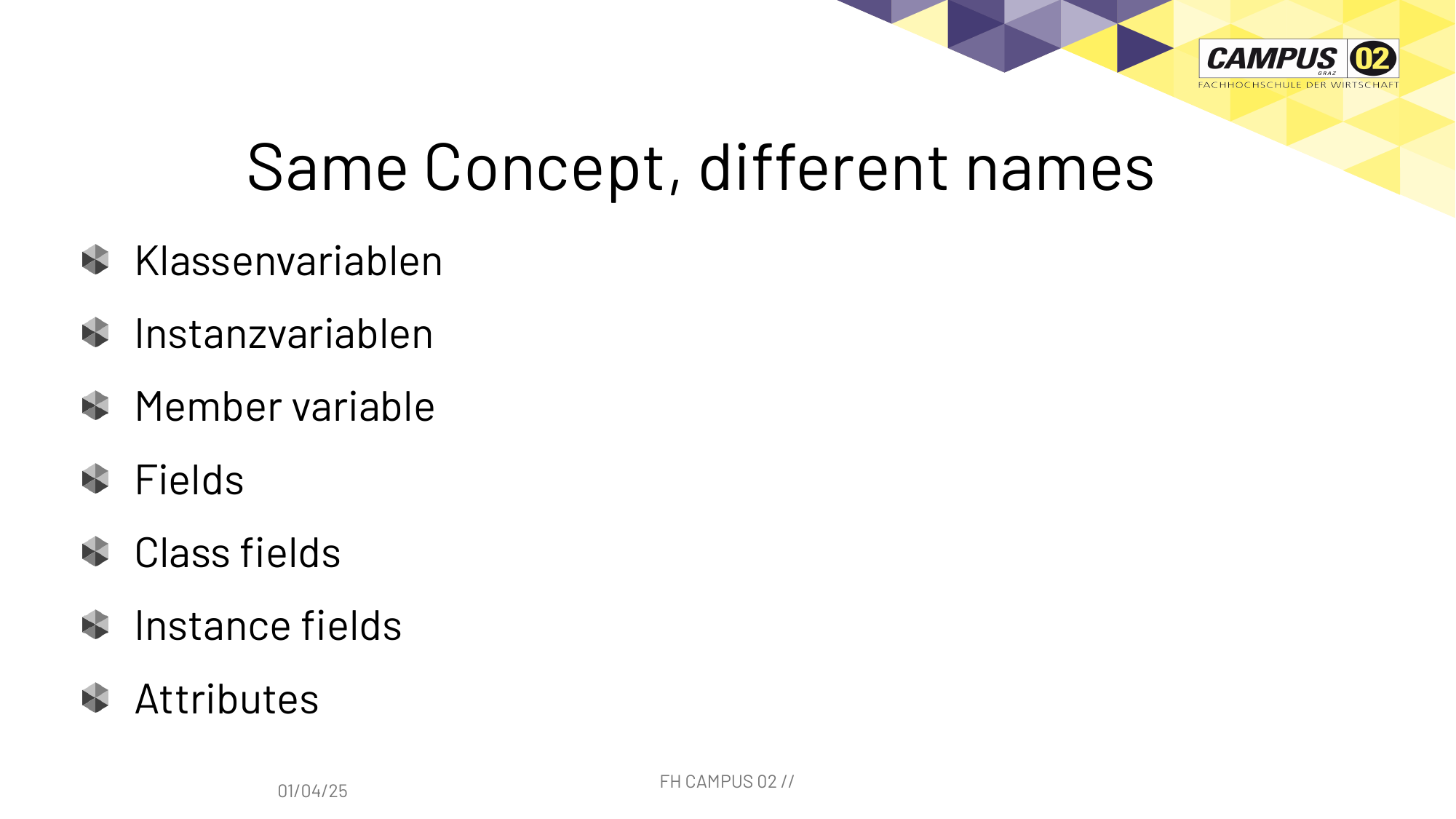

# Same Concept, different names
Klassenvariablen
Instanzvariablen
Member variable
Fields
Class fields
Instance fields
Attributes
FH CAMPUS 02 //
01/04/25